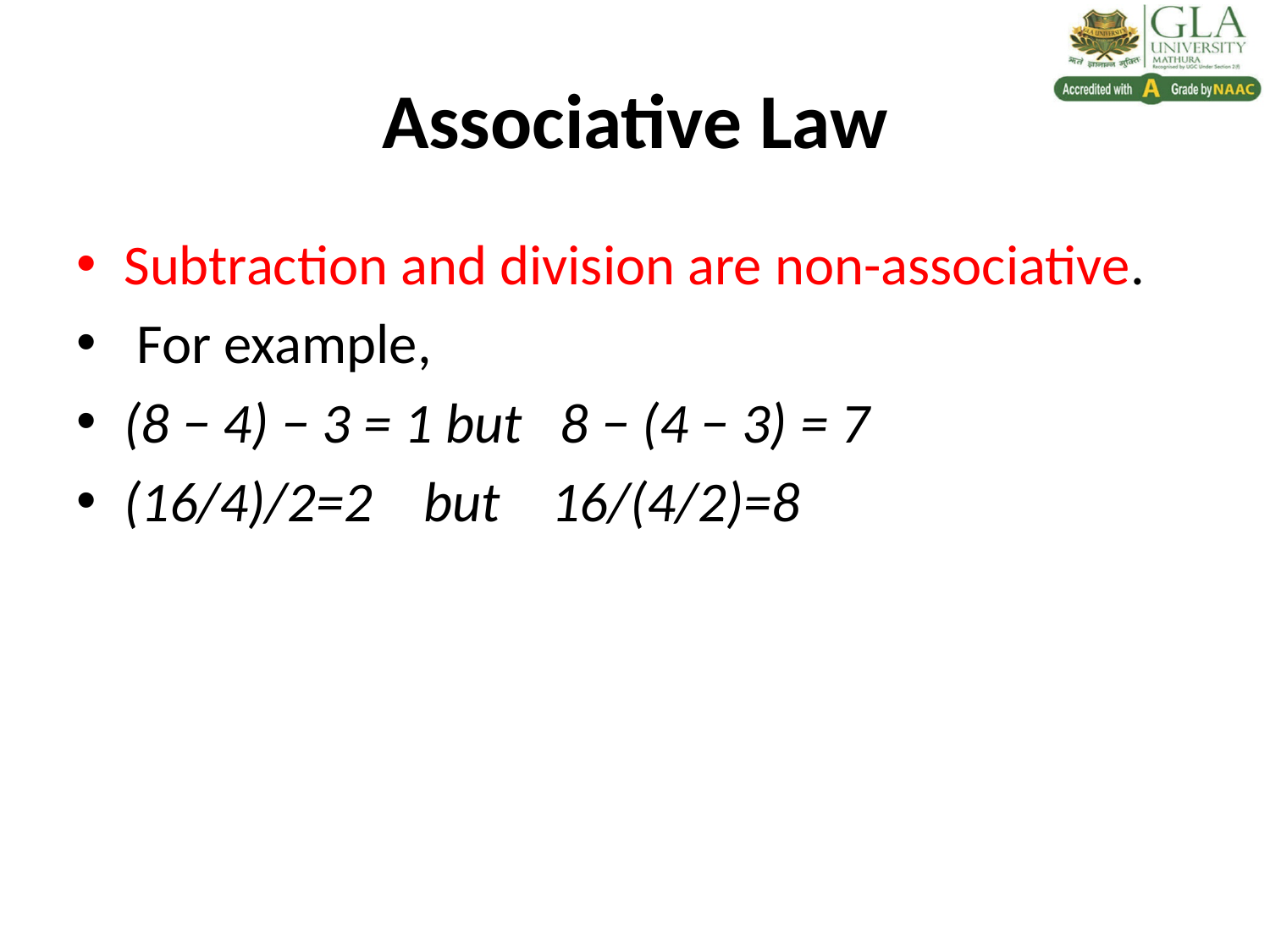

# Associative Law
Subtraction and division are non-associative.
 For example,
(8 − 4) − 3 = 1 but   8 − (4 − 3) = 7
(16/4)/2=2    but    16/(4/2)=8